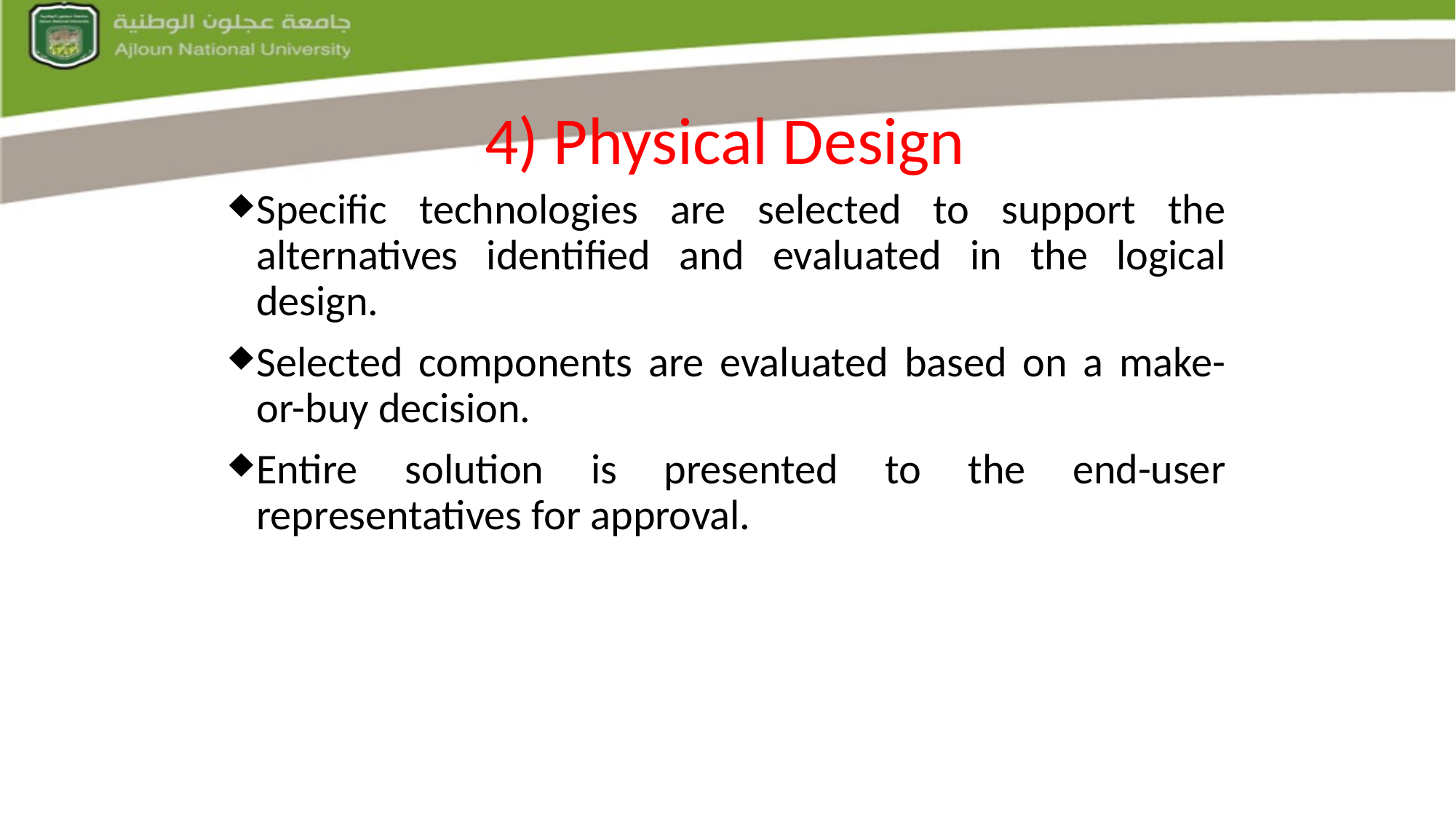

# 4) Physical Design
Specific technologies are selected to support the alternatives identified and evaluated in the logical design.
Selected components are evaluated based on a make-or-buy decision.
Entire solution is presented to the end-user representatives for approval.
 Slide 38